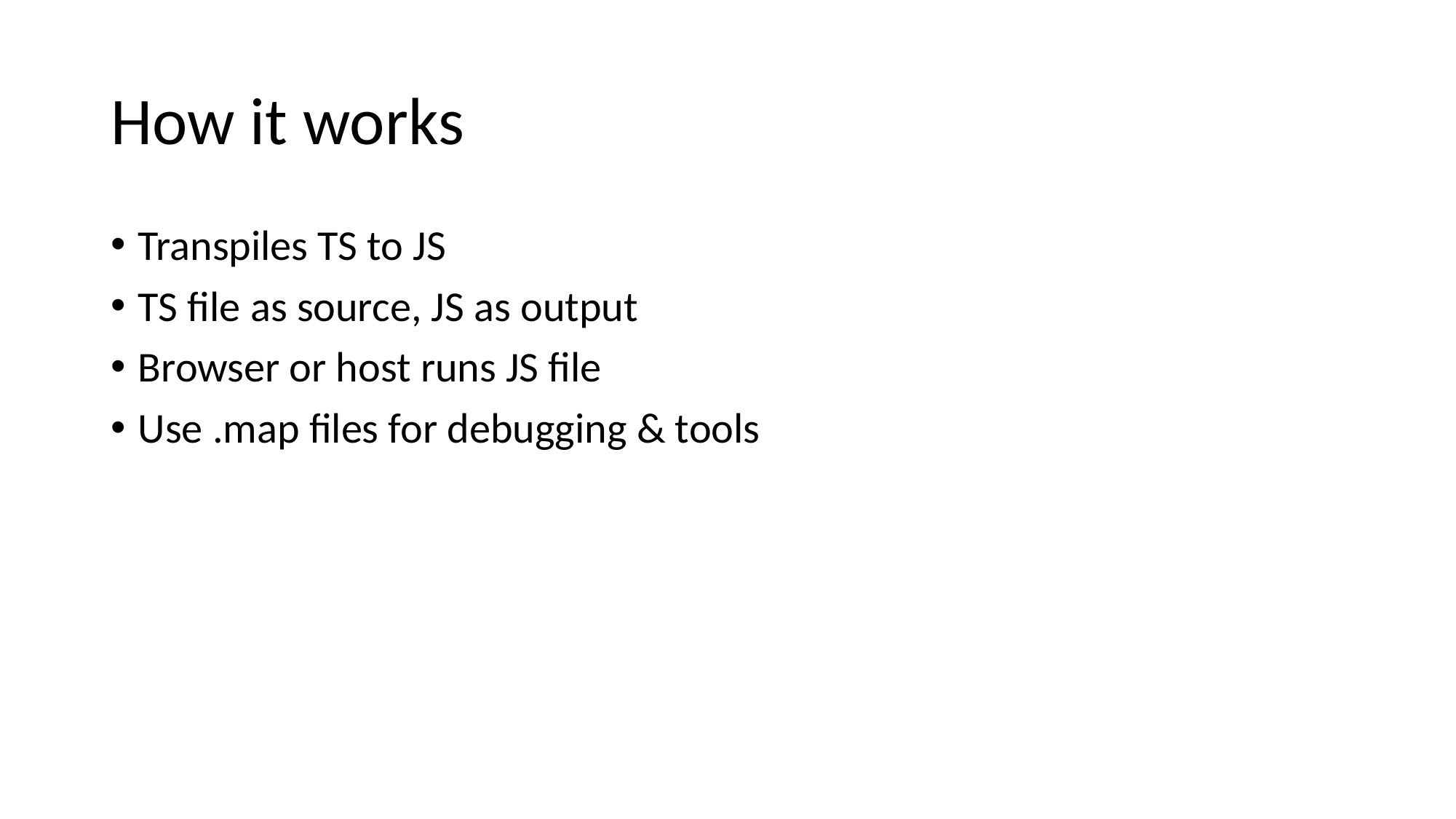

# How it works
Transpiles TS to JS
TS file as source, JS as output
Browser or host runs JS file
Use .map files for debugging & tools